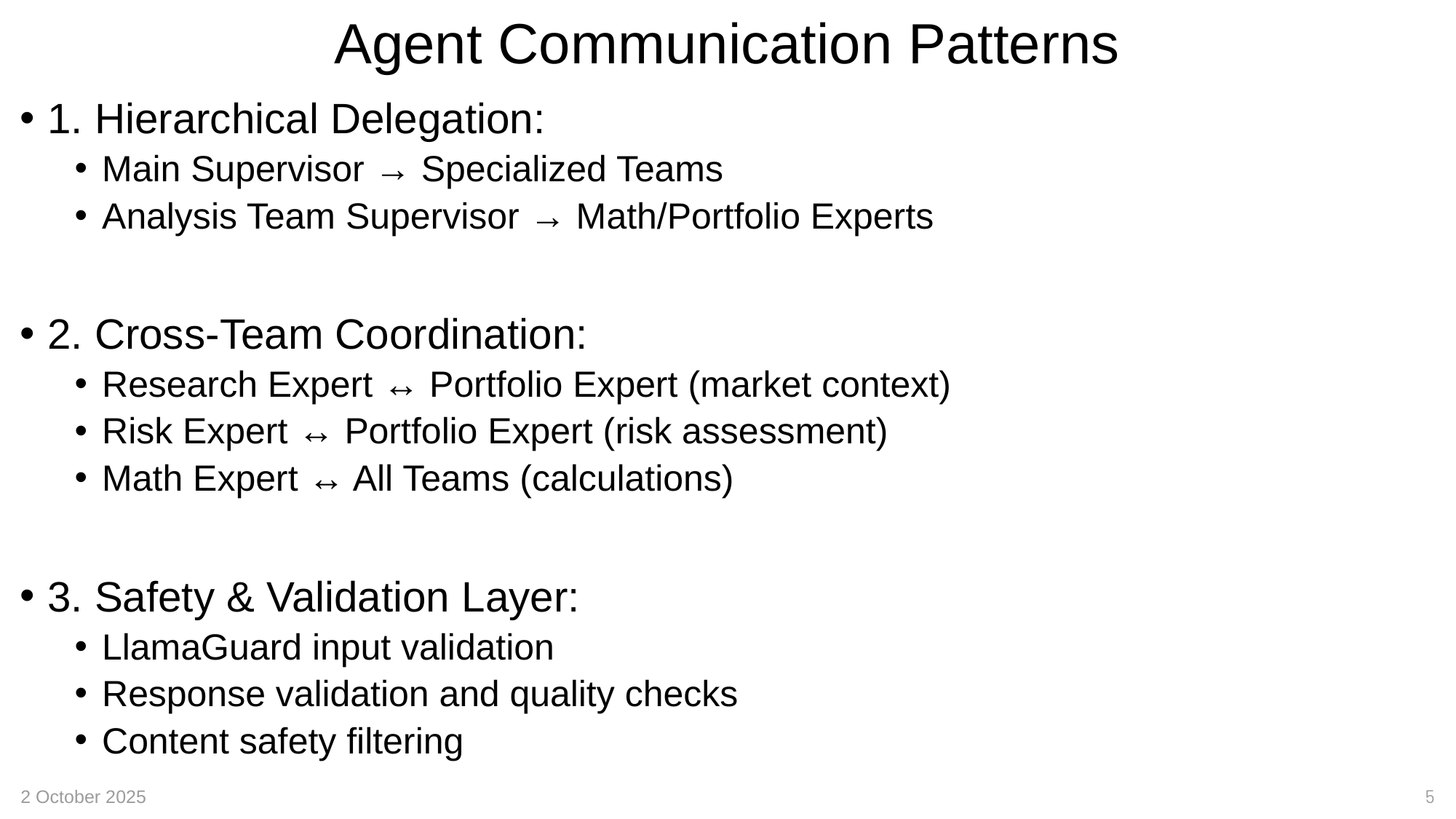

# Agent Communication Patterns
1. Hierarchical Delegation:
Main Supervisor → Specialized Teams
Analysis Team Supervisor → Math/Portfolio Experts

2. Cross-Team Coordination:
Research Expert ↔ Portfolio Expert (market context)
Risk Expert ↔ Portfolio Expert (risk assessment)
Math Expert ↔ All Teams (calculations)

3. Safety & Validation Layer:
LlamaGuard input validation
Response validation and quality checks
Content safety filtering

2 October 2025

5